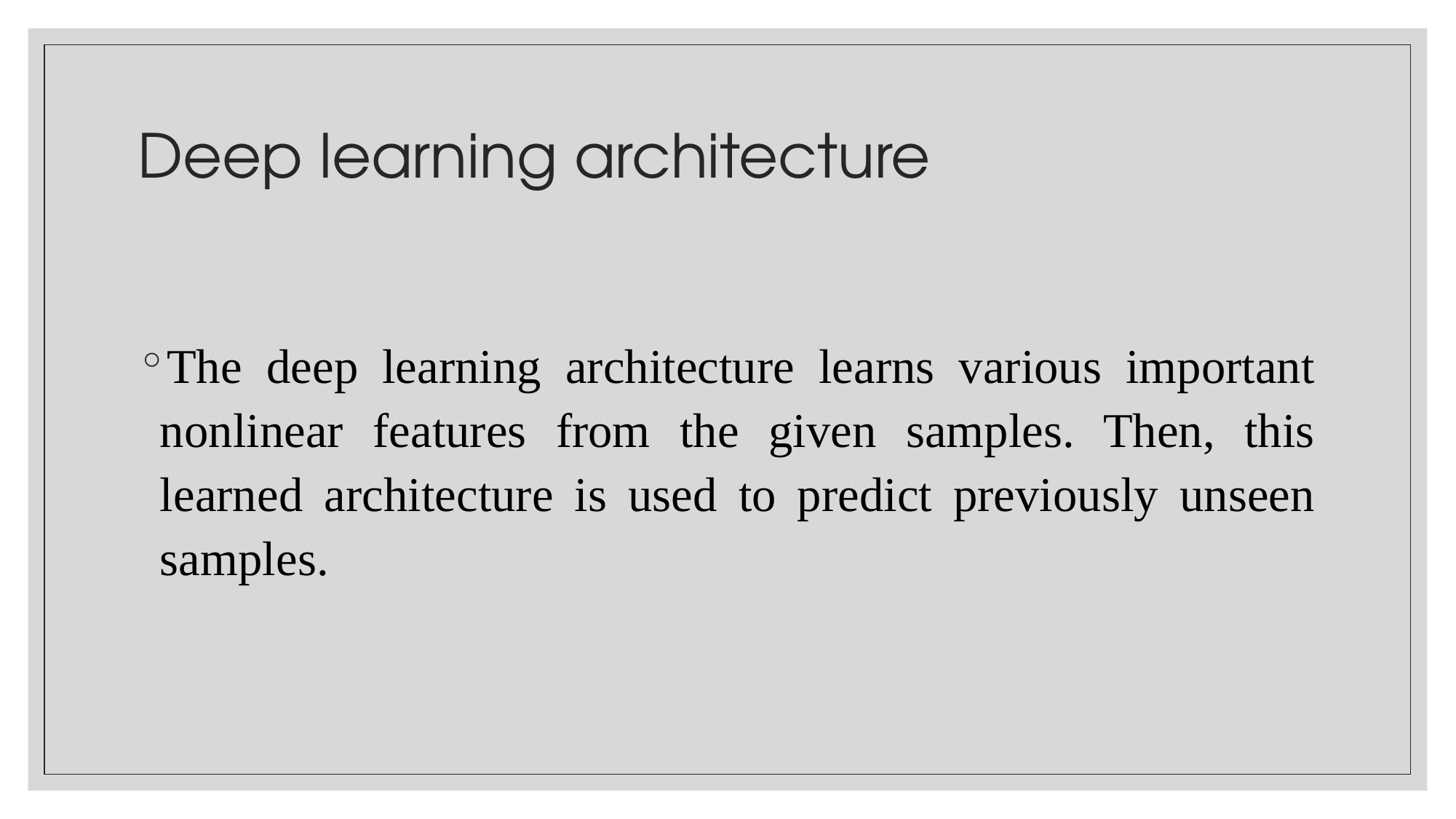

# Deep learning architecture

The deep learning architecture learns various important nonlinear features from the given samples. Then, this learned architecture is used to predict previously unseen samples.